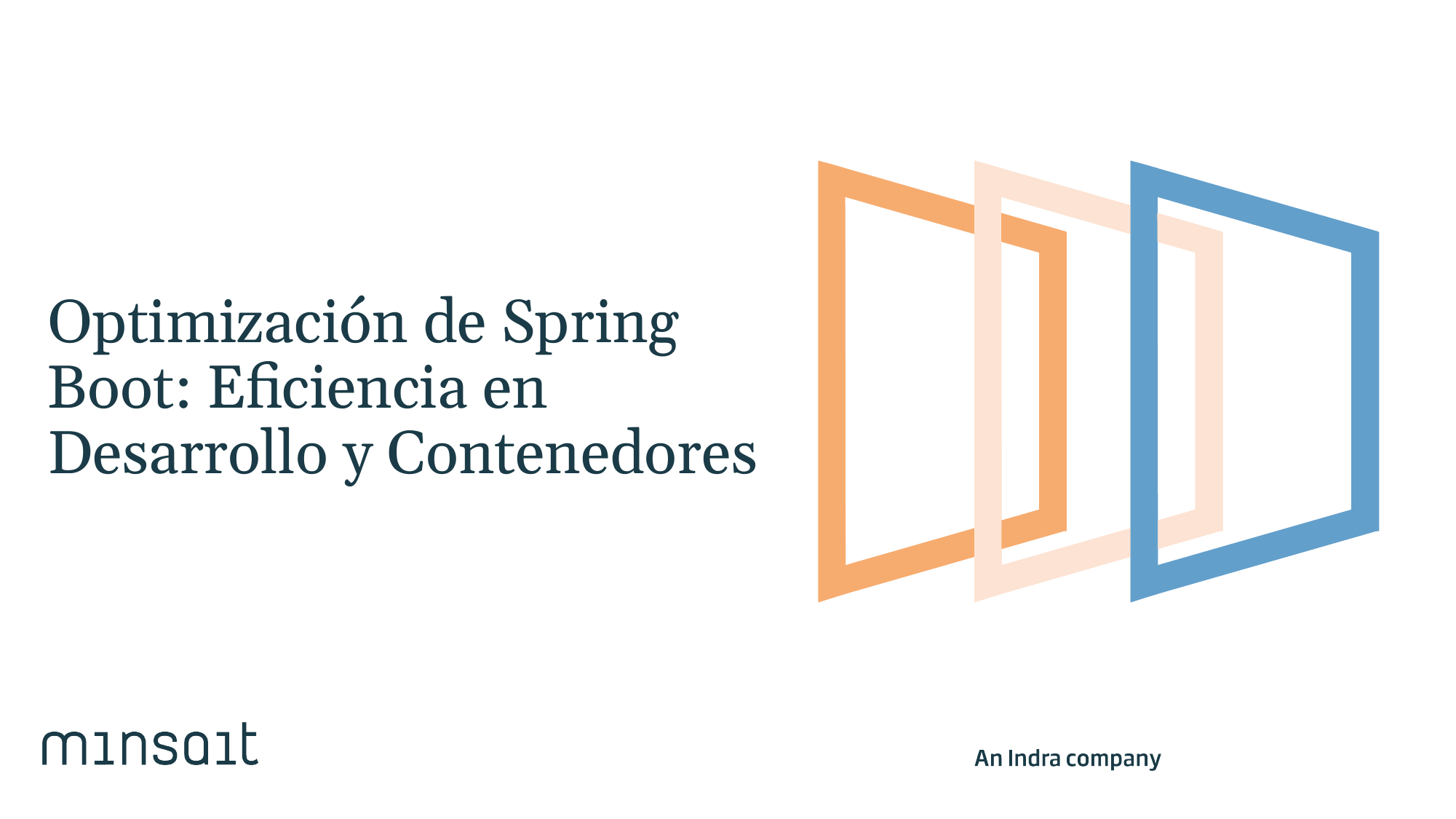

# Optimización de Spring Boot: Eficiencia en Desarrollo y Contenedores